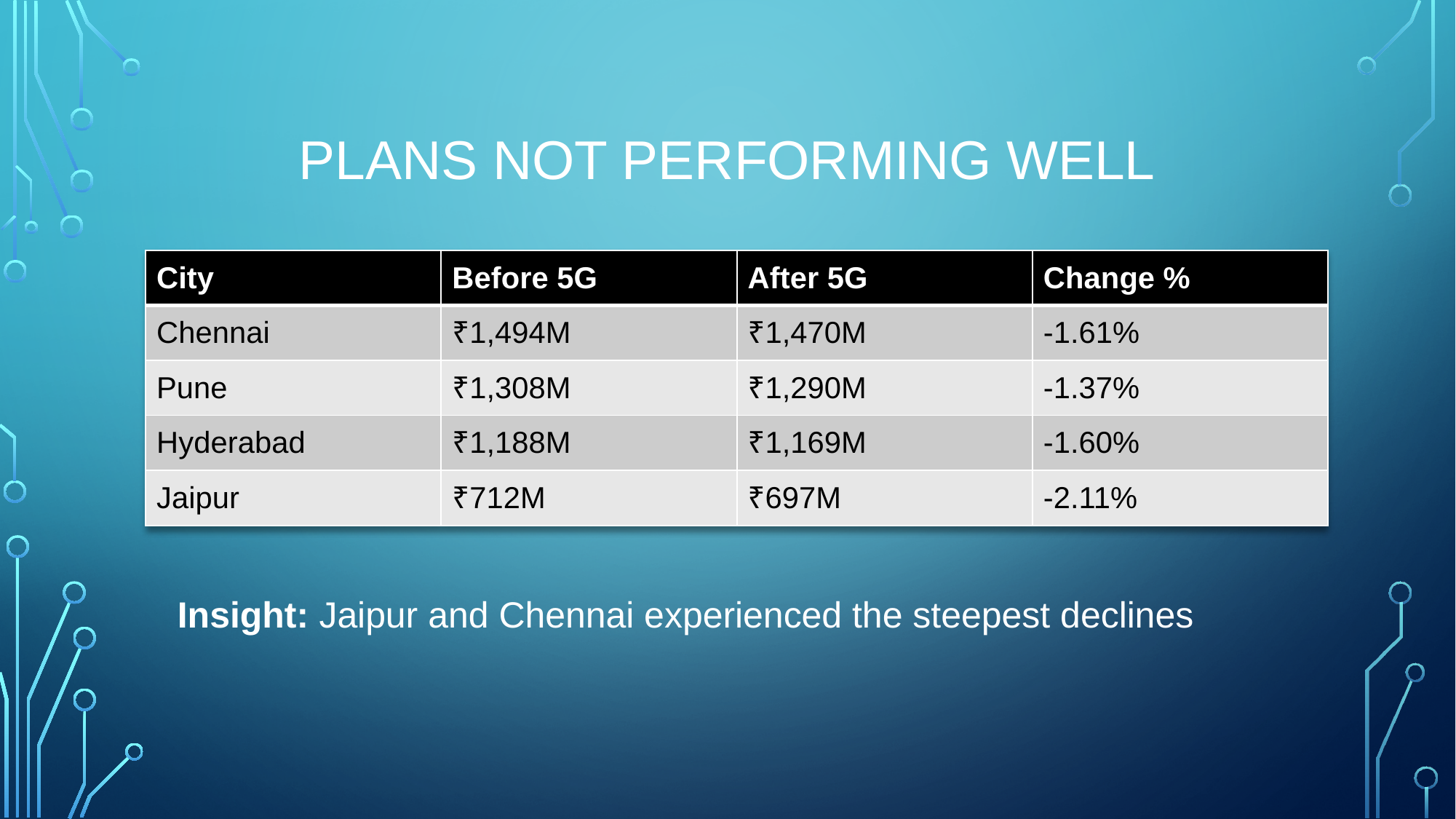

# Plans Not Performing Well
| City | Before 5G | After 5G | Change % |
| --- | --- | --- | --- |
| Chennai | ₹1,494M | ₹1,470M | -1.61% |
| Pune | ₹1,308M | ₹1,290M | -1.37% |
| Hyderabad | ₹1,188M | ₹1,169M | -1.60% |
| Jaipur | ₹712M | ₹697M | -2.11% |
Insight: Jaipur and Chennai experienced the steepest declines